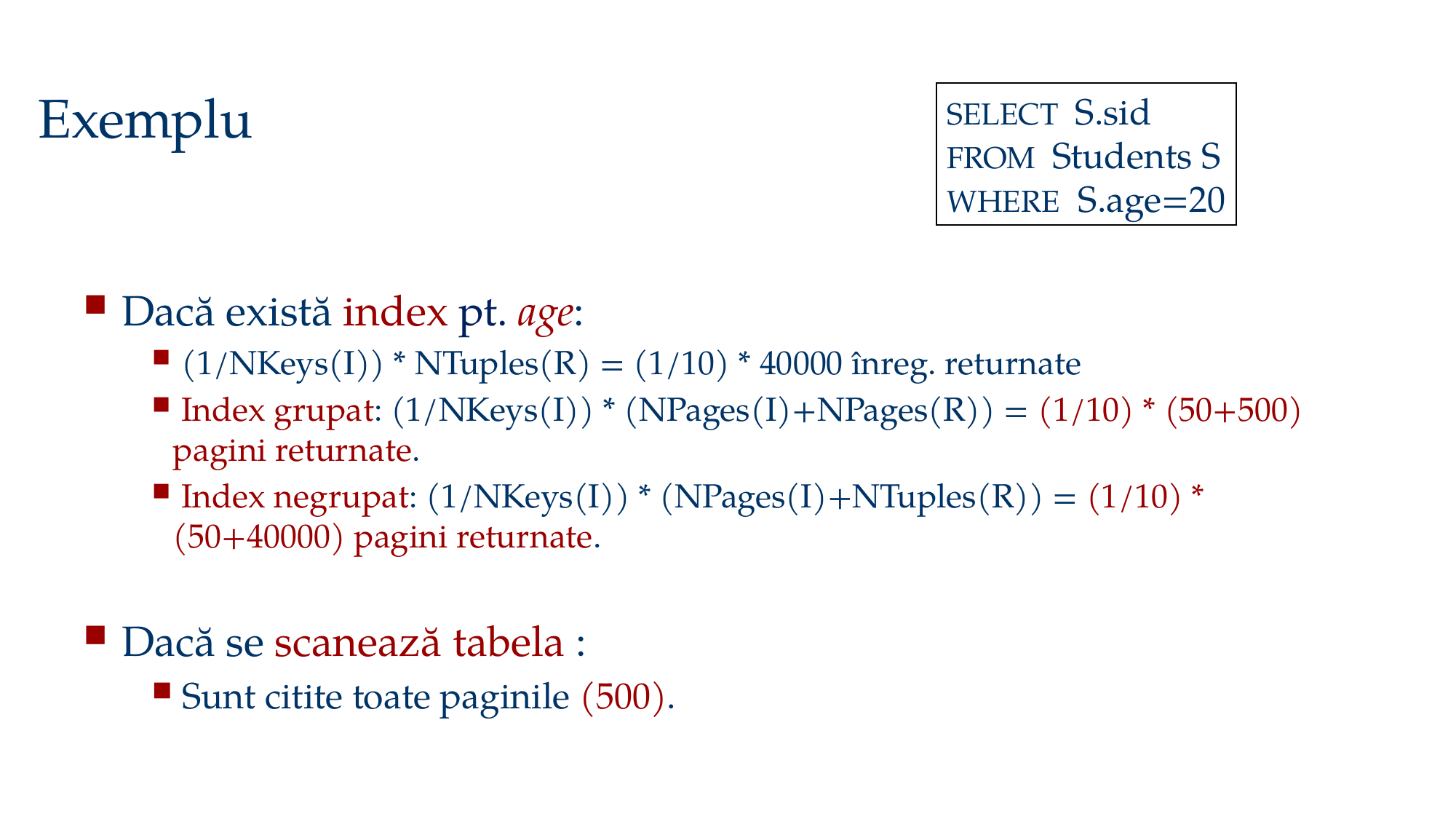

Exemplu
SELECT  S.sid
FROM  Students S
WHERE  S.age=20

 Dacă există index pt. age:
 (1/NKeys(I)) * NTuples(R) = (1/10) * 40000 înreg. returnate
 Index grupat: (1/NKeys(I)) * (NPages(I)+NPages(R)) = (1/10) * (50+500) pagini returnate.
 Index negrupat: (1/NKeys(I)) * (NPages(I)+NTuples(R)) = (1/10) * (50+40000) pagini returnate.

 Dacă se scanează tabela :
 Sunt citite toate paginile (500).